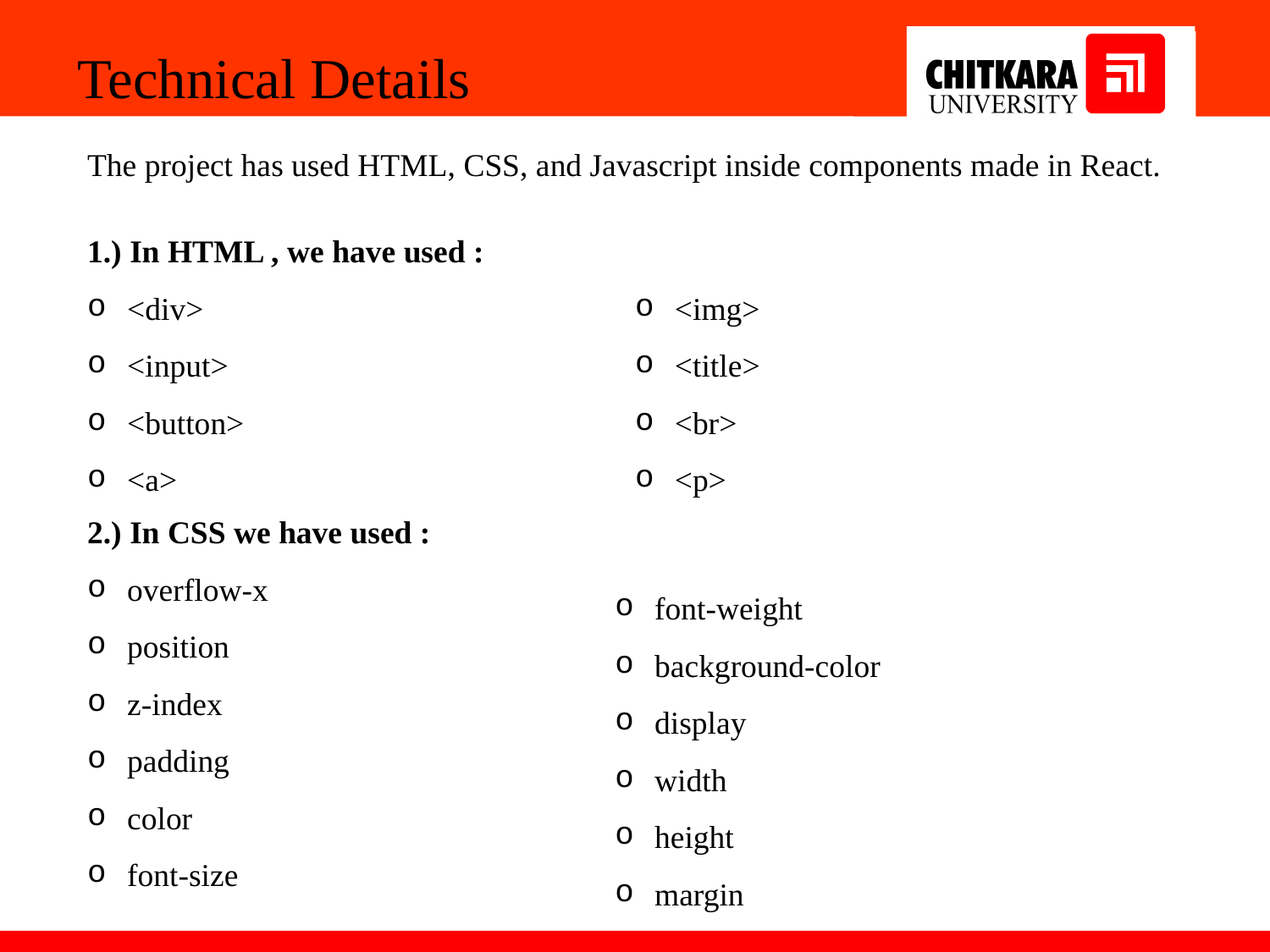

Technical Details
The project has used HTML, CSS, and Javascript inside components made in React.
1.) In HTML , we have used :
<div>
<input>
<button>
<a>

<img>
<title>
<br>
<p>
2.) In CSS we have used :
overflow-x
position
z-index
padding
color
font-size

font-weight
background-color
display
width
height
margin